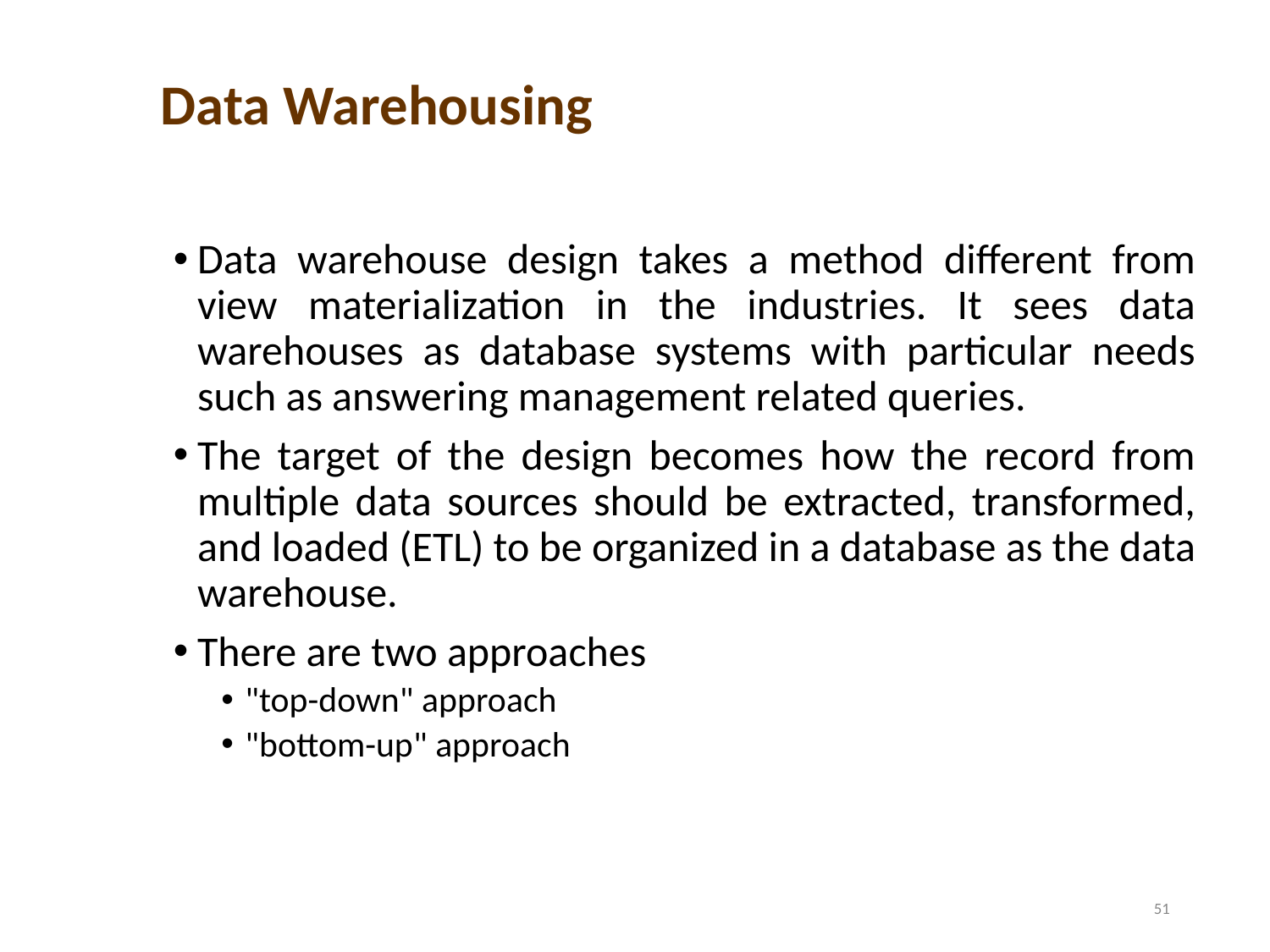

Data Warehousing
Data warehouse design takes a method different from view materialization in the industries. It sees data warehouses as database systems with particular needs such as answering management related queries.
The target of the design becomes how the record from multiple data sources should be extracted, transformed, and loaded (ETL) to be organized in a database as the data warehouse.
There are two approaches
"top-down" approach
"bottom-up" approach

 51